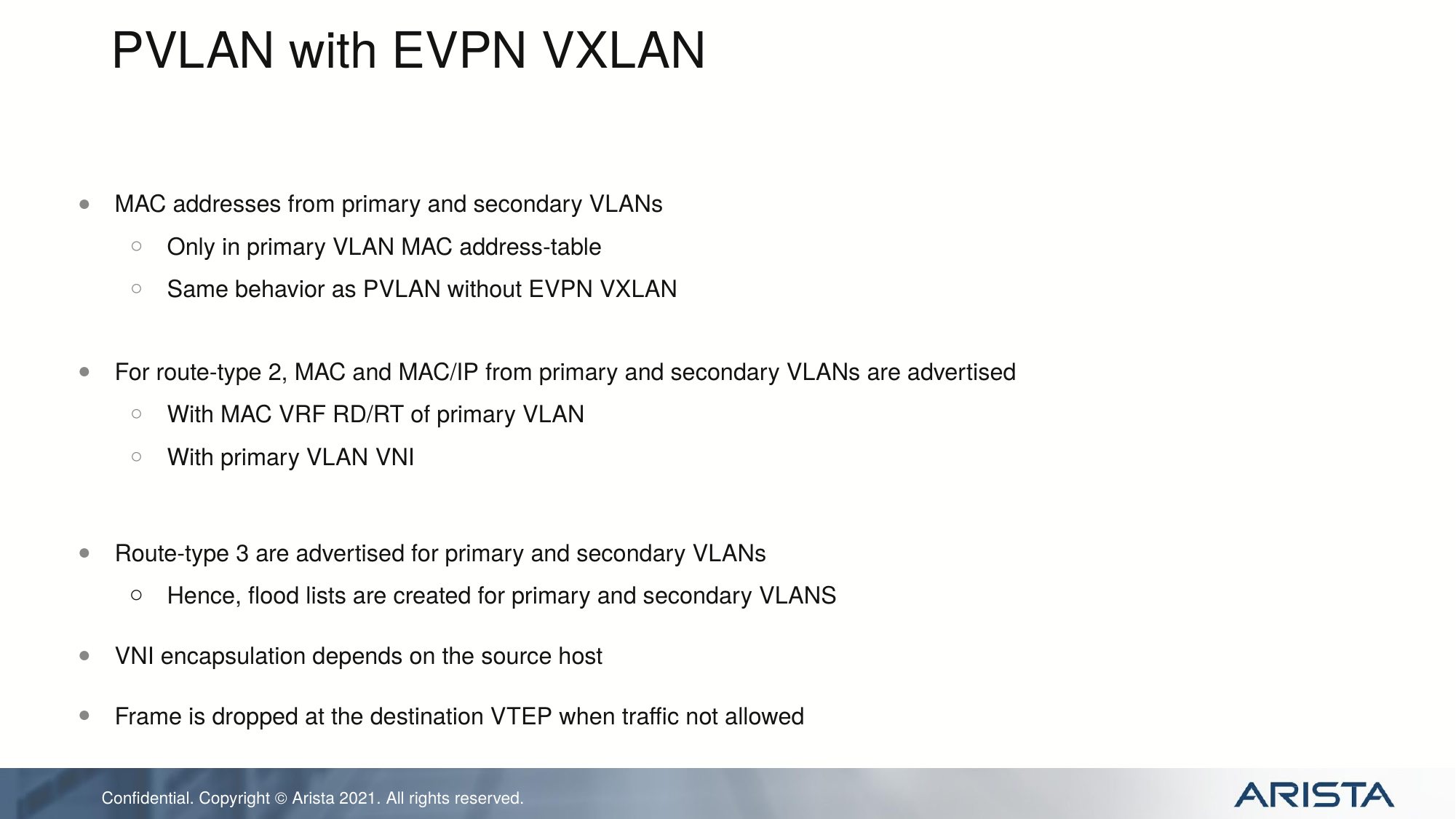

# PVLAN with EVPN VXLAN

MAC addresses from primary and secondary VLANs
Only in primary VLAN MAC address-table
Same behavior as PVLAN without EVPN VXLAN

For route-type 2, MAC and MAC/IP from primary and secondary VLANs are advertised
With MAC VRF RD/RT of primary VLAN
With primary VLAN VNI

Route-type 3 are advertised for primary and secondary VLANs
Hence, flood lists are created for primary and secondary VLANS

VNI encapsulation depends on the source host

Frame is dropped at the destination VTEP when traffic not allowed
Spine